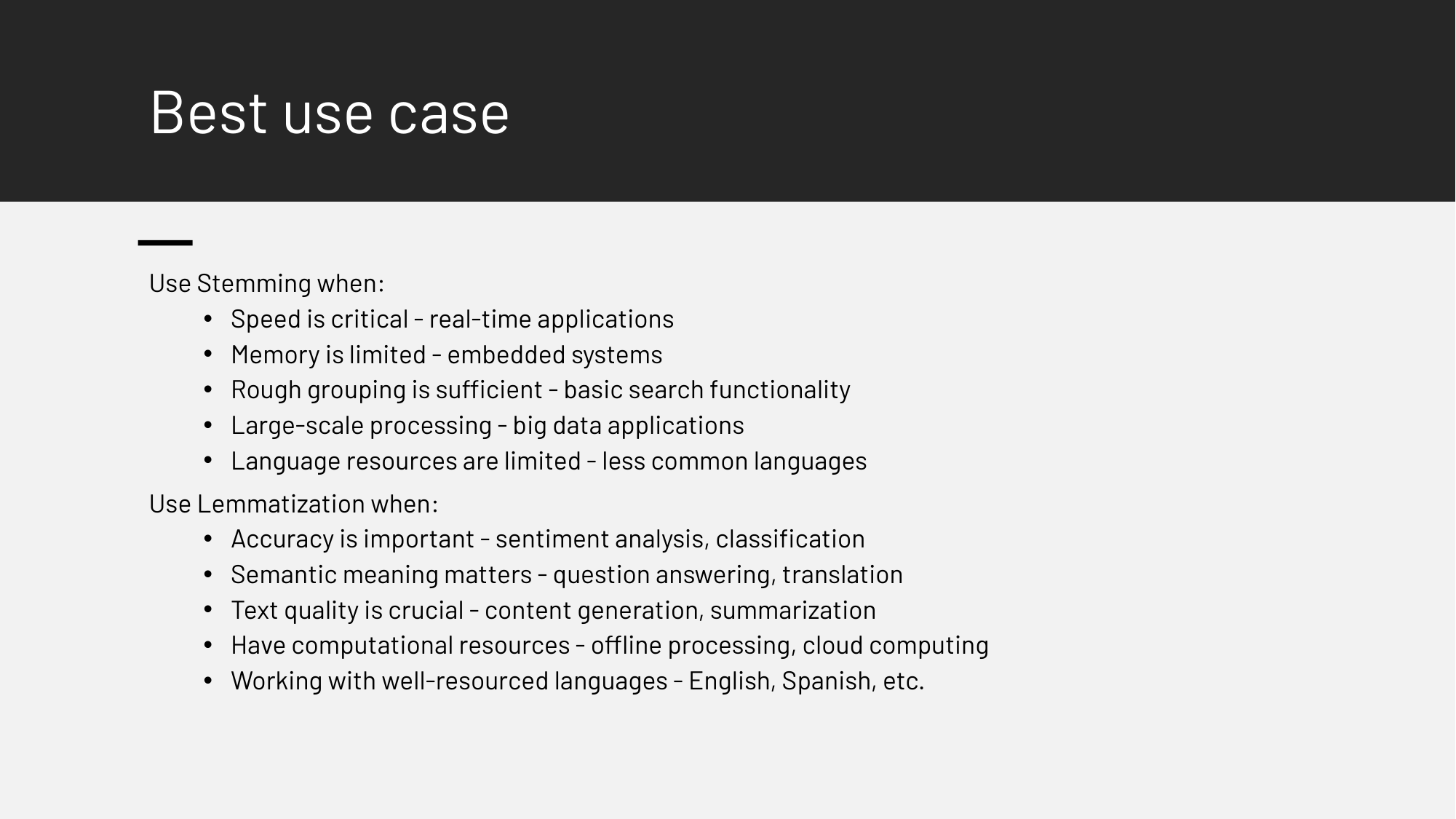

# Best use case

Use Stemming when:
Speed is critical - real-time applications
Memory is limited - embedded systems
Rough grouping is sufficient - basic search functionality
Large-scale processing - big data applications
Language resources are limited - less common languages
Use Lemmatization when:
Accuracy is important - sentiment analysis, classification
Semantic meaning matters - question answering, translation
Text quality is crucial - content generation, summarization
Have computational resources - offline processing, cloud computing
Working with well-resourced languages - English, Spanish, etc.